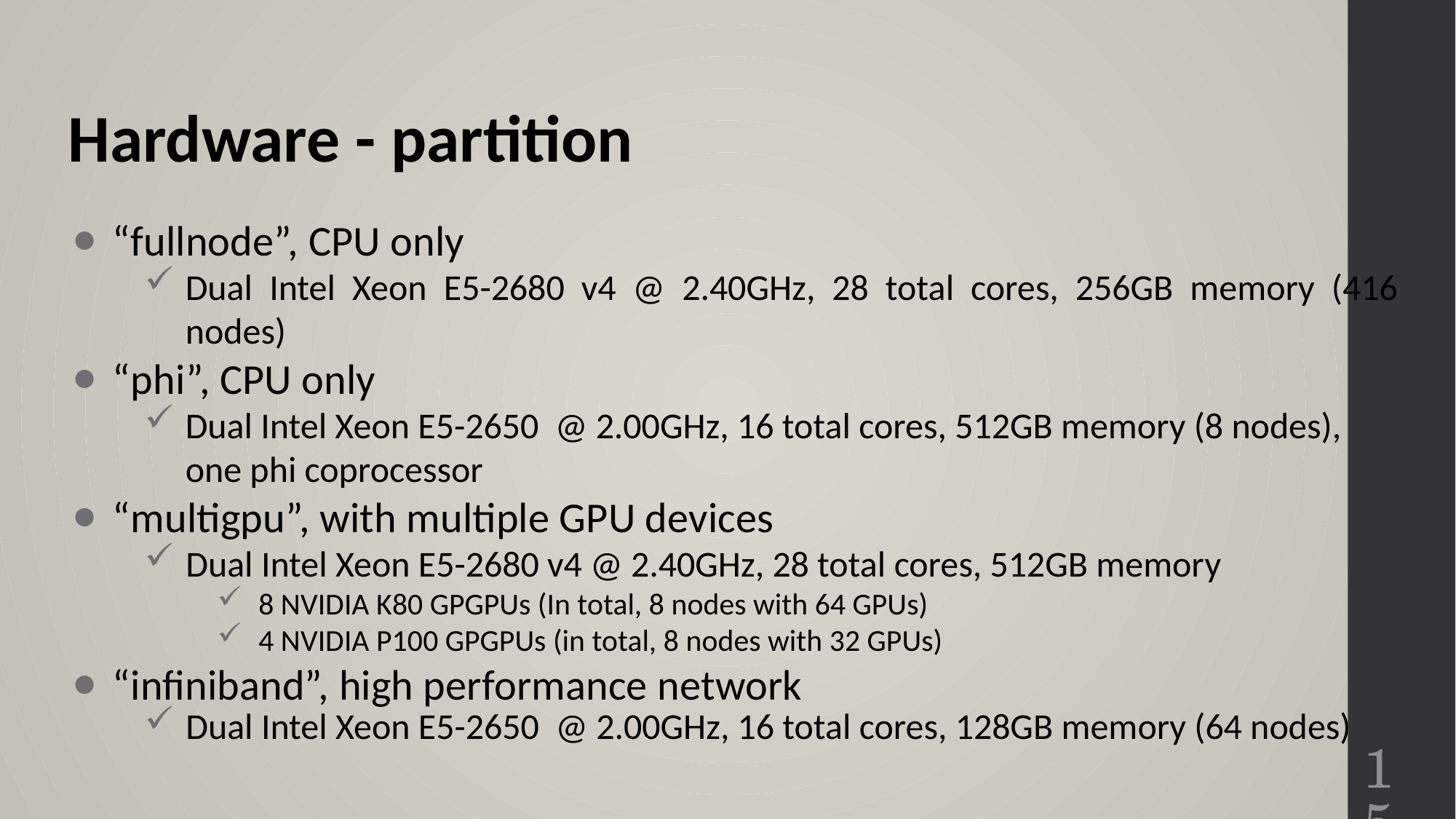

Hardware - partition
“fullnode”, CPU only
Dual Intel Xeon E5-2680 v4 @ 2.40GHz, 28 total cores, 256GB memory (416 nodes)
“phi”, CPU only
Dual Intel Xeon E5-2650  @ 2.00GHz, 16 total cores, 512GB memory (8 nodes),
     one phi coprocessor
“multigpu”, with multiple GPU devices
Dual Intel Xeon E5-2680 v4 @ 2.40GHz, 28 total cores, 512GB memory
8 NVIDIA K80 GPGPUs (In total, 8 nodes with 64 GPUs)
4 NVIDIA P100 GPGPUs (in total, 8 nodes with 32 GPUs)
“infiniband”, high performance network
Dual Intel Xeon E5-2650  @ 2.00GHz, 16 total cores, 128GB memory (64 nodes)
15